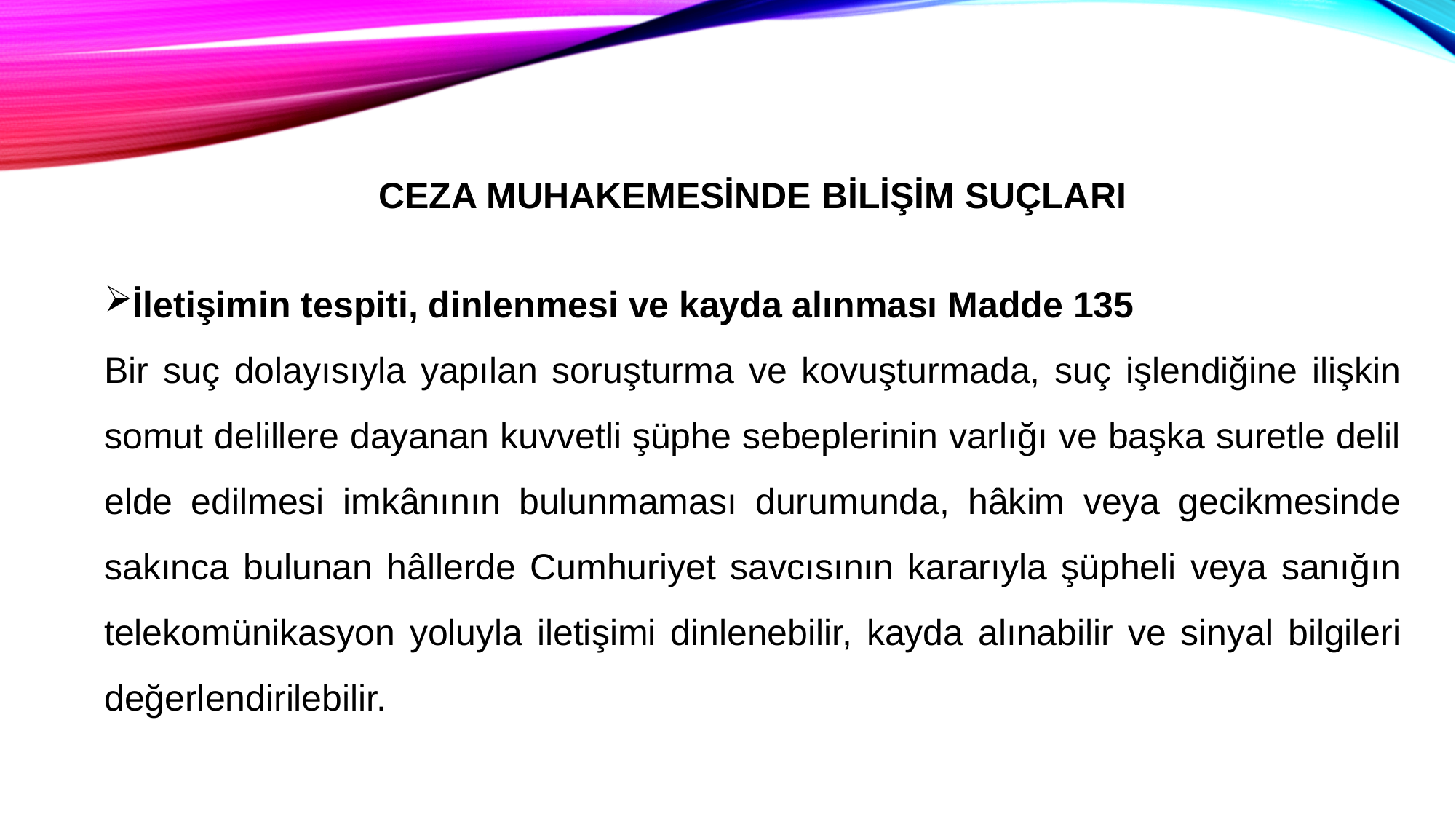

CEZA MUHAKEMESİNDE BİLİŞİM SUÇLARI

İletişimin tespiti, dinlenmesi ve kayda alınması Madde 135
Bir suç dolayısıyla yapılan soruşturma ve kovuşturmada, suç işlendiğine ilişkin somut delillere dayanan kuvvetli şüphe sebeplerinin varlığı ve başka suretle delil elde edilmesi imkânının bulunmaması durumunda, hâkim veya gecikmesinde sakınca bulunan hâllerde Cumhuriyet savcısının kararıyla şüpheli veya sanığın telekomünikasyon yoluyla iletişimi dinlenebilir, kayda alınabilir ve sinyal bilgileri değerlendirilebilir.